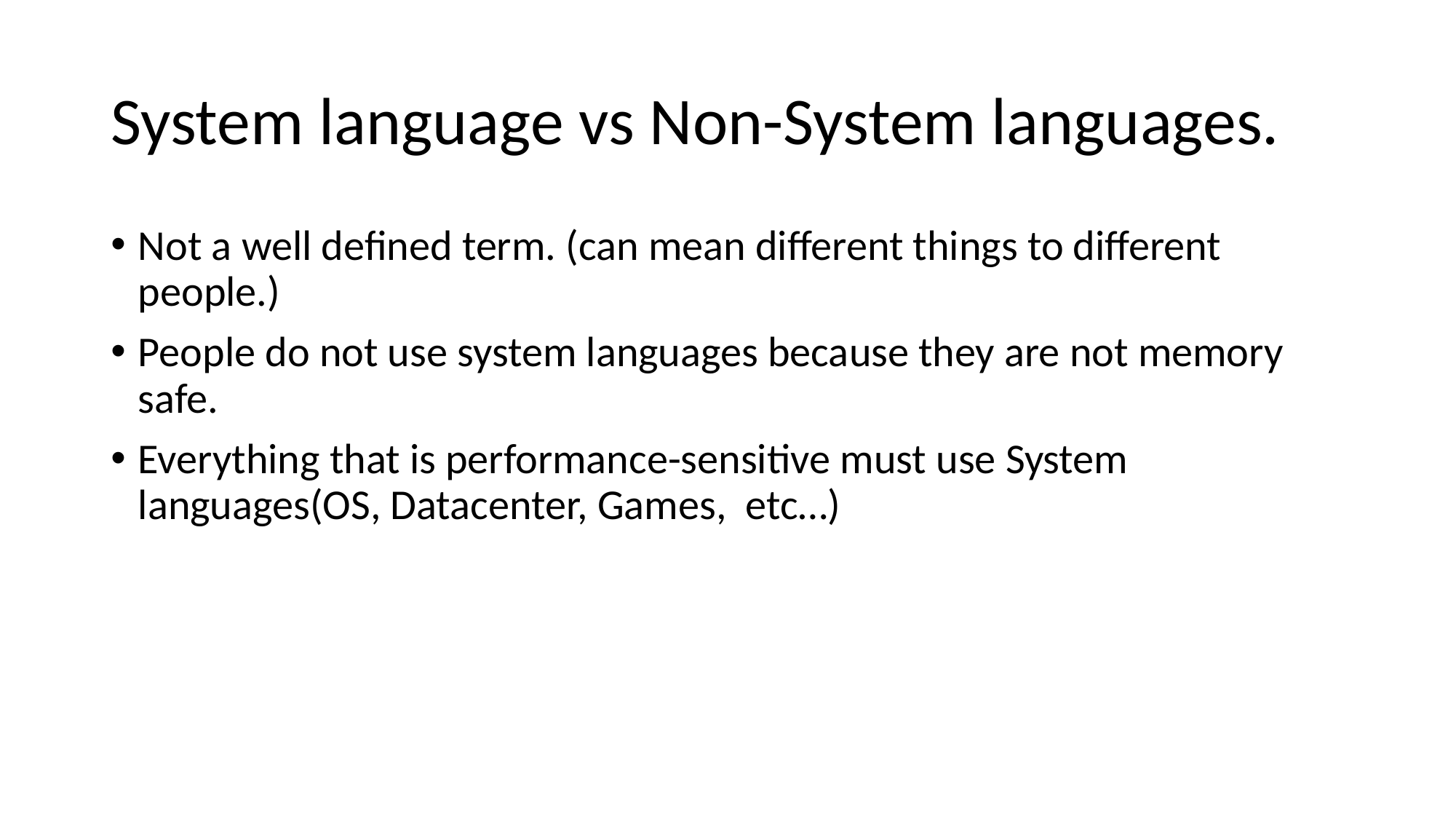

# System language vs Non-System languages.
Not a well defined term. (can mean different things to different people.)
People do not use system languages because they are not memory safe.
Everything that is performance-sensitive must use System languages(OS, Datacenter, Games,  etc…)